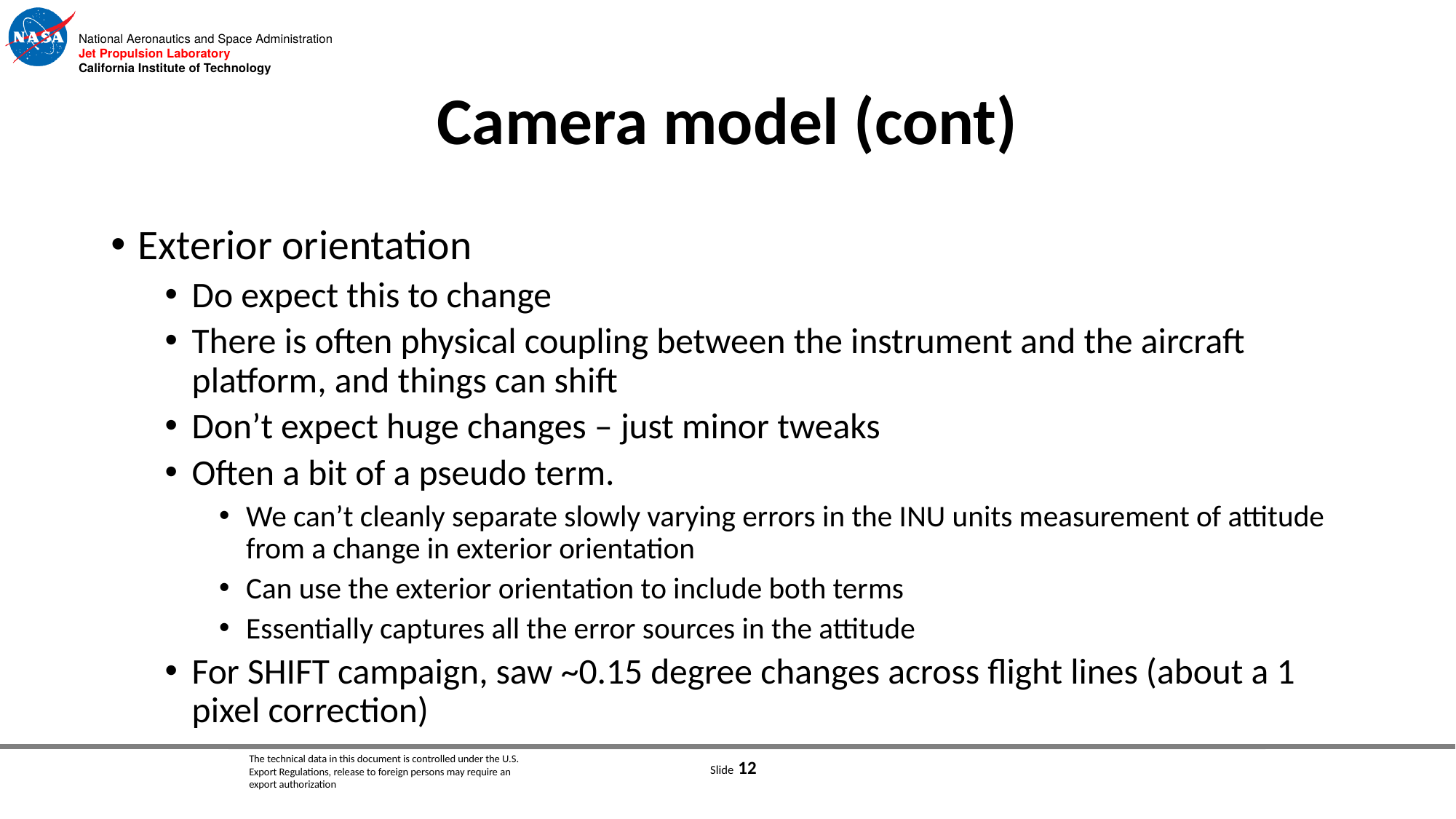

# Camera model (cont)
Exterior orientation
Do expect this to change
There is often physical coupling between the instrument and the aircraft platform, and things can shift
Don’t expect huge changes – just minor tweaks
Often a bit of a pseudo term.
We can’t cleanly separate slowly varying errors in the INU units measurement of attitude from a change in exterior orientation
Can use the exterior orientation to include both terms
Essentially captures all the error sources in the attitude
For SHIFT campaign, saw ~0.15 degree changes across flight lines (about a 1 pixel correction)